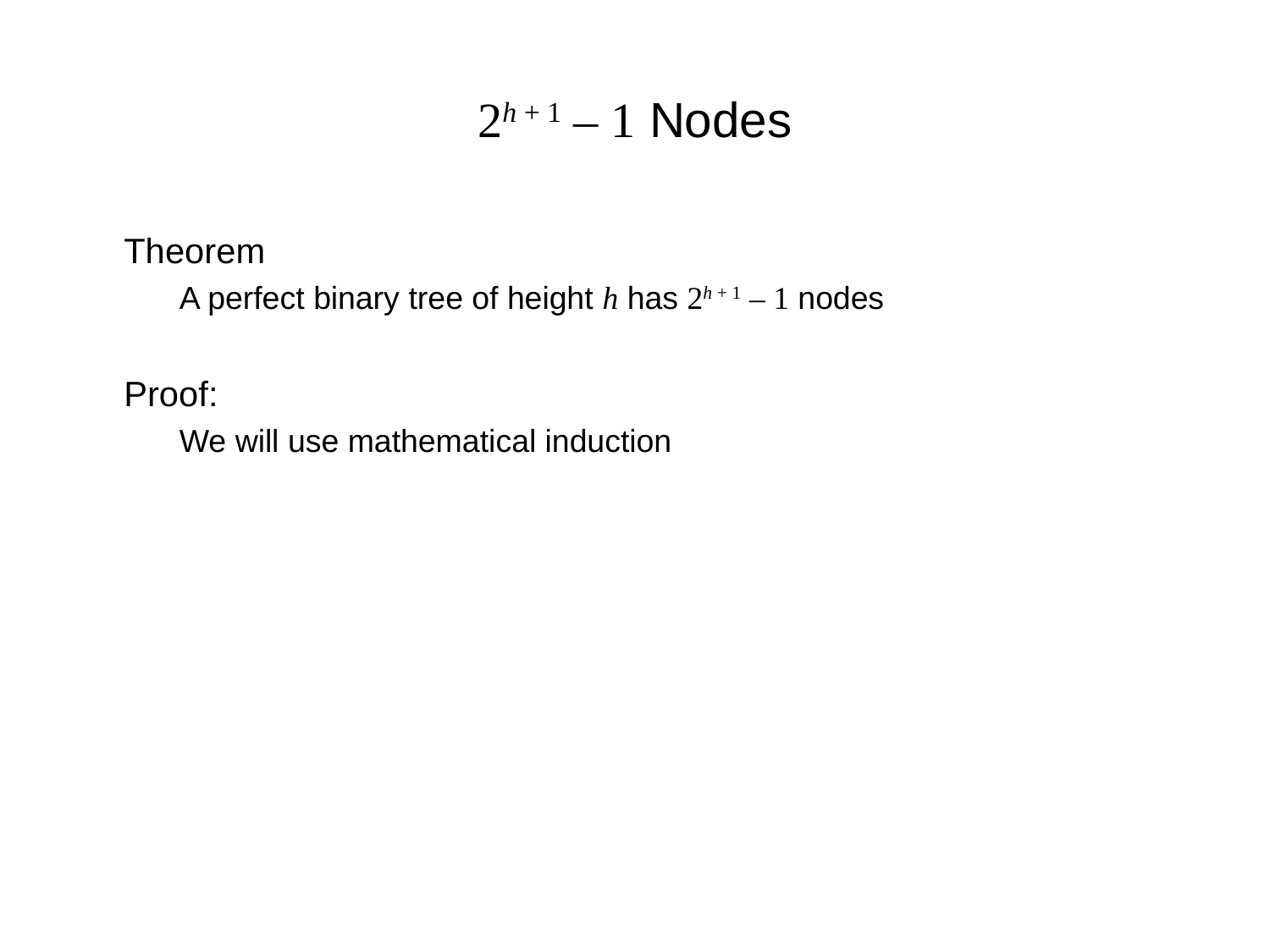

# 2h + 1 – 1 Nodes
	Theorem
	A perfect binary tree of height h has 2h + 1 – 1 nodes

	Proof:
	We will use mathematical induction